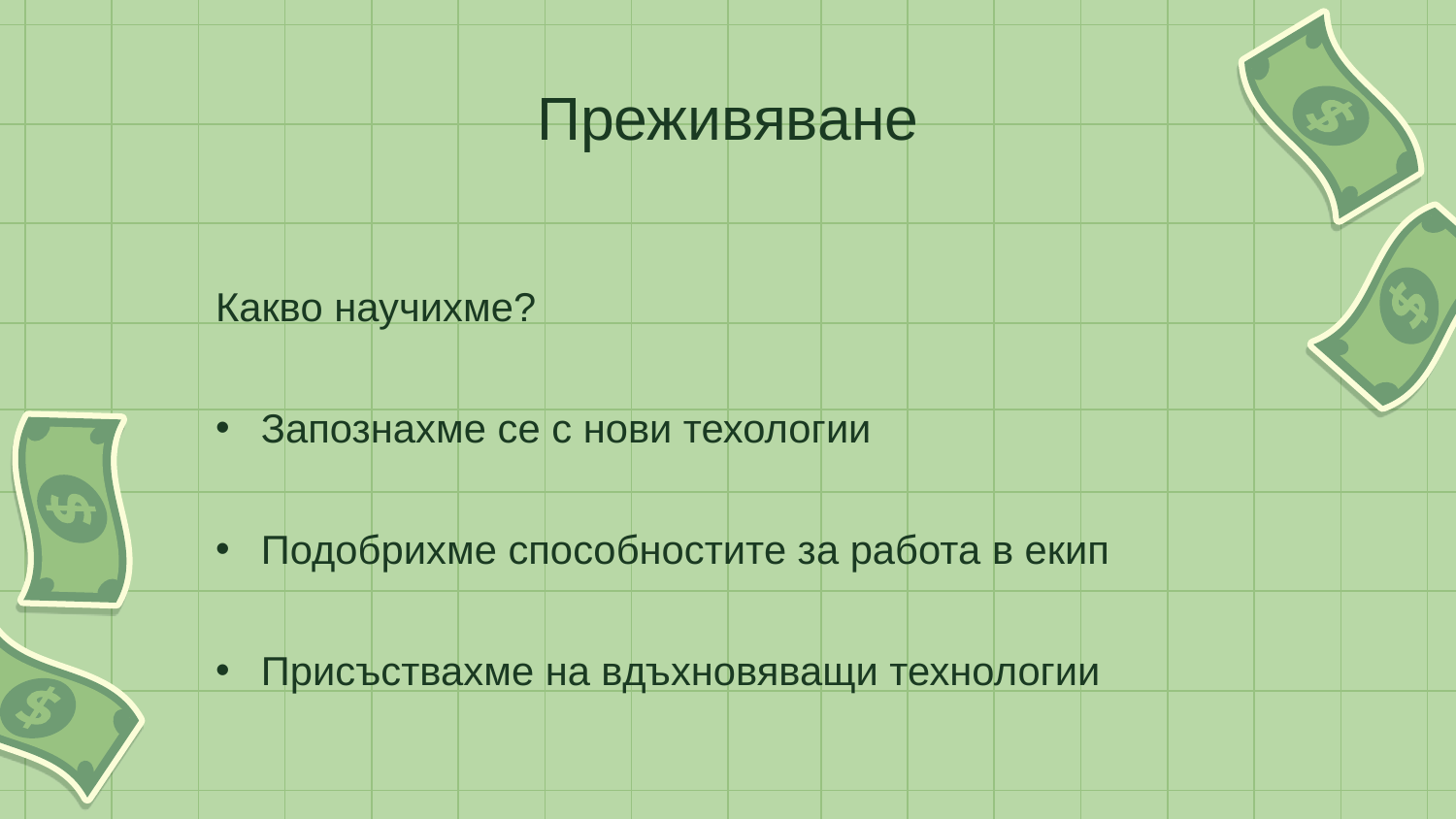

# Преживяване

Какво научихме?
Запознахме се с нови техологии
Подобрихме способностите за работа в екип
Присъствахме на вдъхновяващи технологии